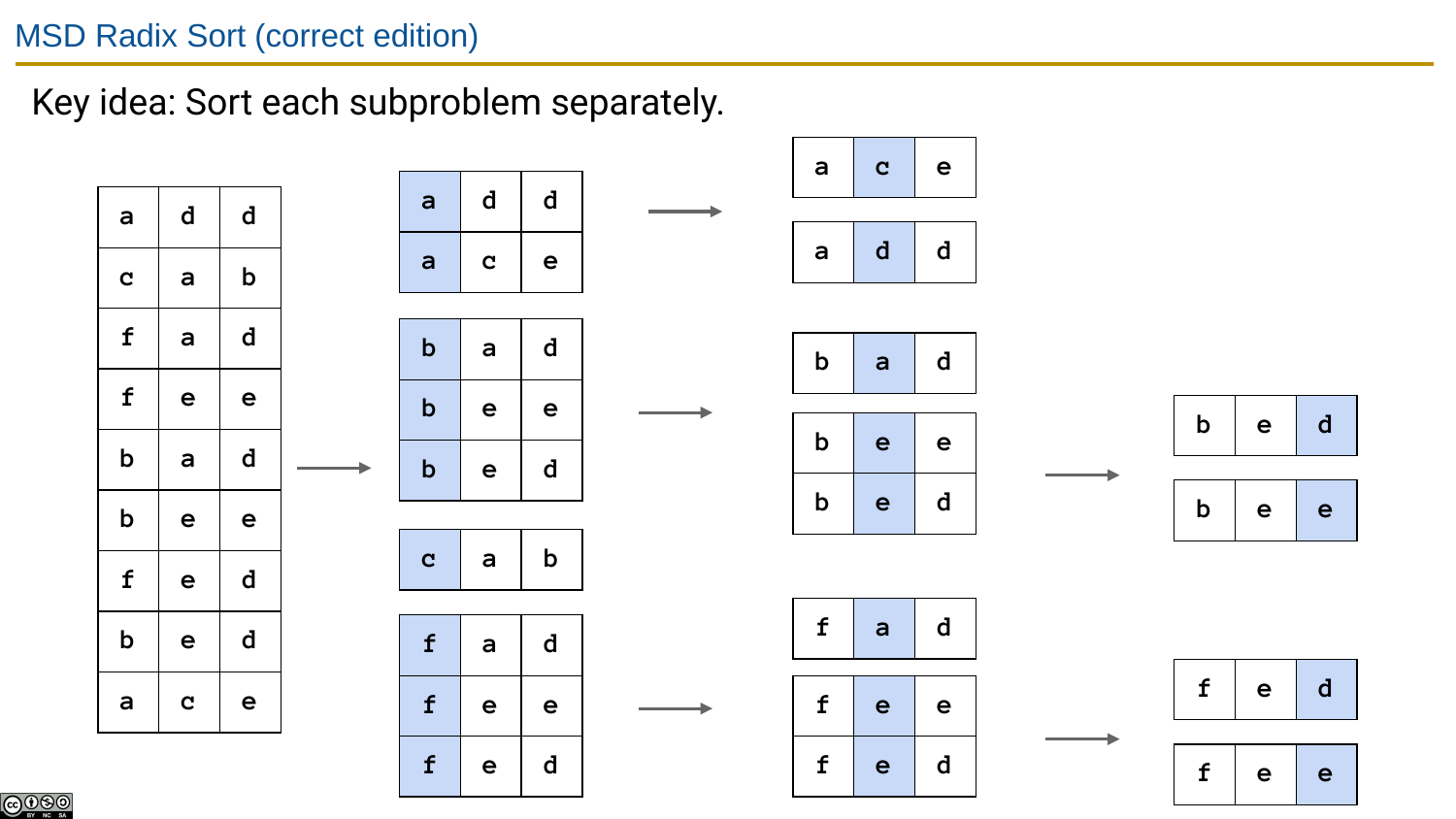

# MSD Radix Sort (correct edition)
Key idea: Sort each subproblem separately.
| a | c | e |
| --- | --- | --- |
| a | d | d |
| --- | --- | --- |
| a | c | e |
| a | d | d |
| --- | --- | --- |
| c | a | b |
| f | a | d |
| f | e | e |
| b | a | d |
| b | e | e |
| f | e | d |
| b | e | d |
| a | c | e |
| a | d | d |
| --- | --- | --- |
| b | a | d |
| --- | --- | --- |
| b | e | e |
| b | e | d |
| b | a | d |
| --- | --- | --- |
| b | e | d |
| --- | --- | --- |
| b | e | e |
| --- | --- | --- |
| b | e | d |
| b | e | e |
| --- | --- | --- |
| c | a | b |
| --- | --- | --- |
| f | a | d |
| --- | --- | --- |
| f | a | d |
| --- | --- | --- |
| f | e | e |
| f | e | d |
| f | e | d |
| --- | --- | --- |
| f | e | e |
| --- | --- | --- |
| f | e | d |
| f | e | e |
| --- | --- | --- |